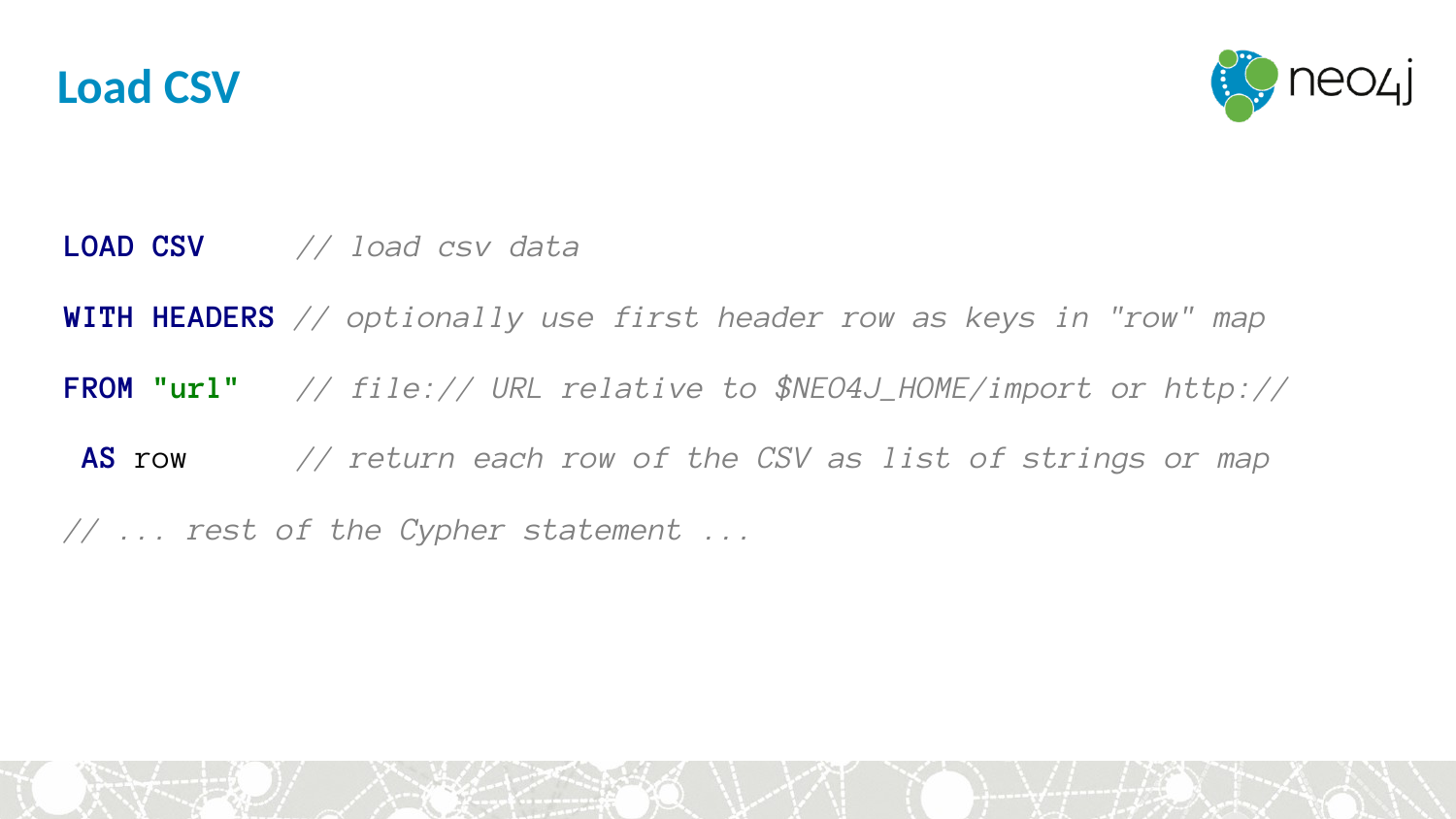

# Load CSV
LOAD CSV	// load csv data
WITH HEADERS // optionally use first header row as keys in "row" map  FROM "url"	// file:// URL relative to $NEO4J_HOME/import or http://  AS row	// return each row of the CSV as list of strings or map

// ... rest of the Cypher statement ...